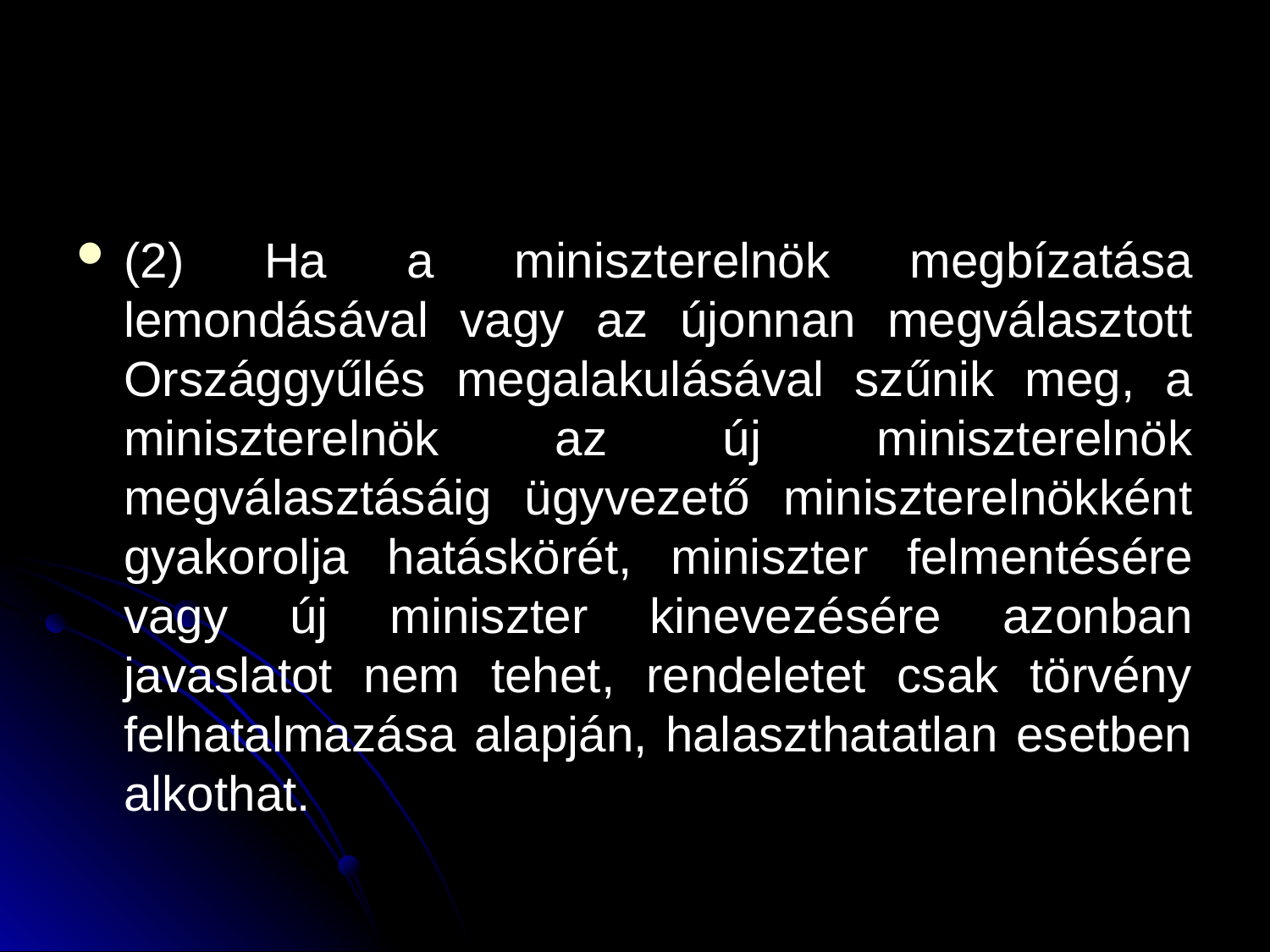

#
(2) Ha a miniszterelnök megbízatása lemondásával vagy az újonnan megválasztott Országgyűlés megalakulásával szűnik meg, a miniszterelnök az új miniszterelnök megválasztásáig ügyvezető miniszterelnökként gyakorolja hatáskörét, miniszter felmentésére vagy új miniszter kinevezésére azonban javaslatot nem tehet, rendeletet csak törvény felhatalmazása alapján, halaszthatatlan esetben alkothat.